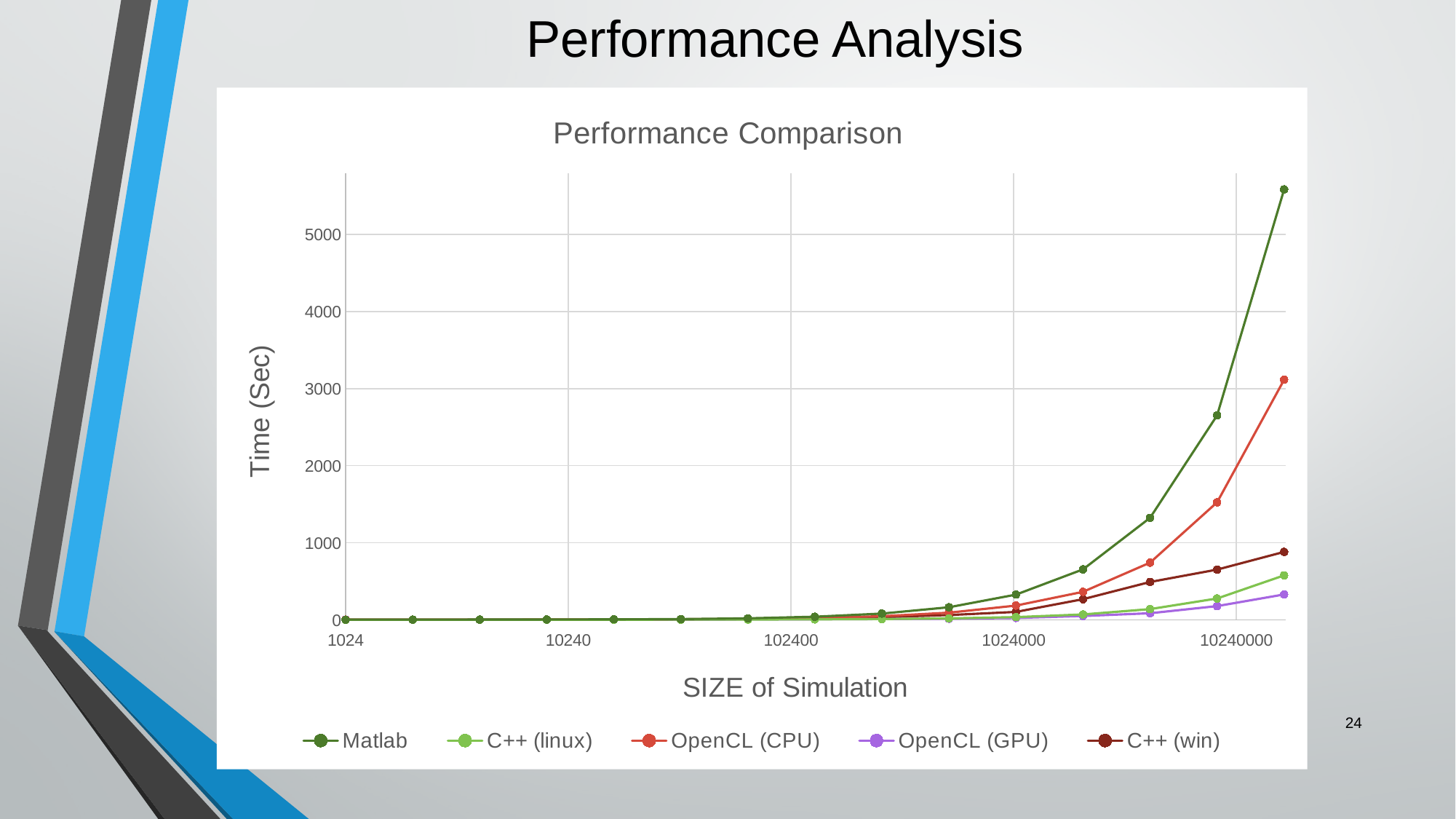

# Performance Analysis

### Chart: Performance Comparison

| Category | Matlab | C++ (linux) | OpenCL (CPU) | OpenCL (GPU) | C++ (win) |
|---|---|---|---|---|---|
24